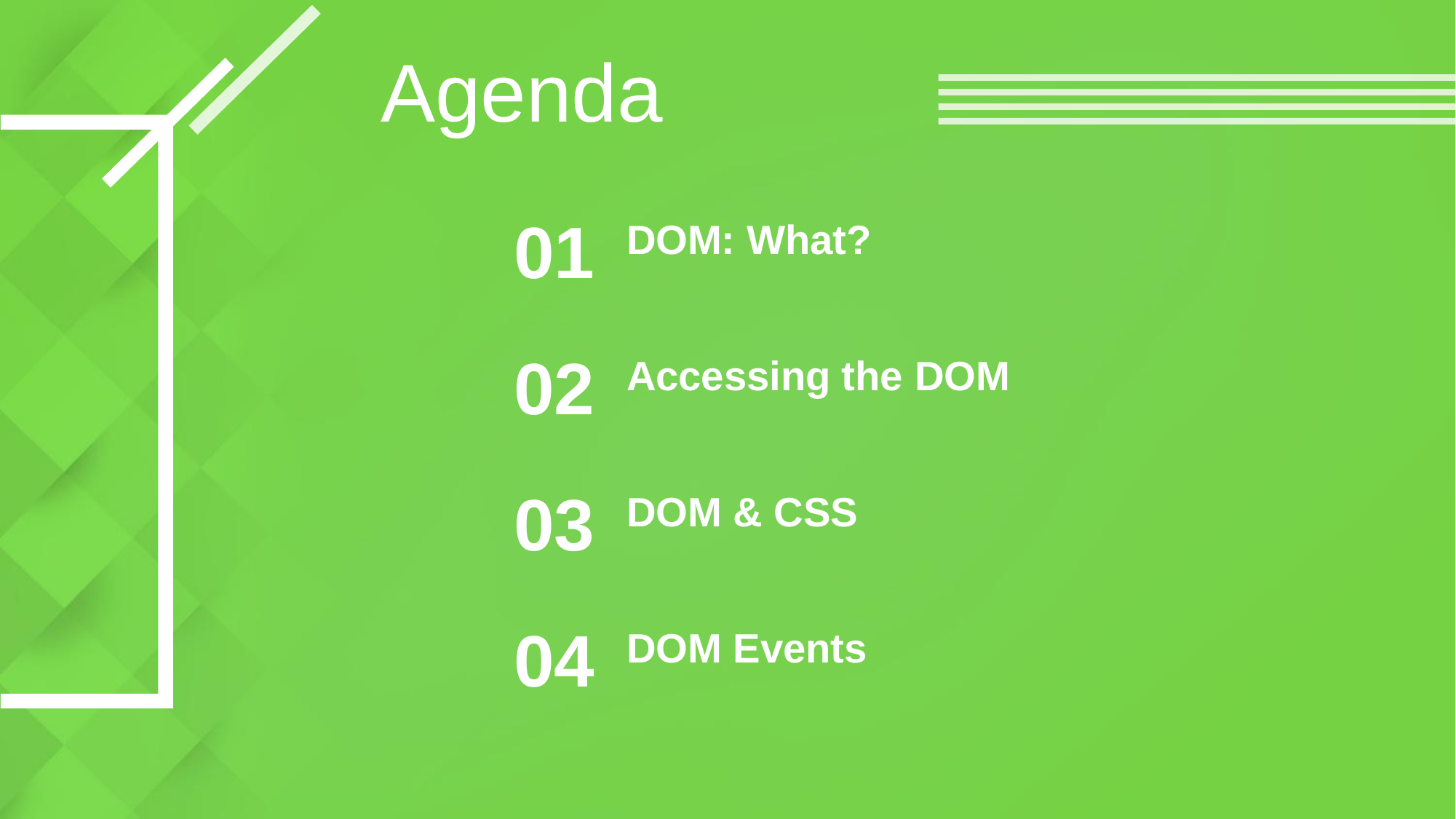

# Agenda

01
02
03
04
DOM: What?
Accessing the DOM
DOM & CSS
DOM Events